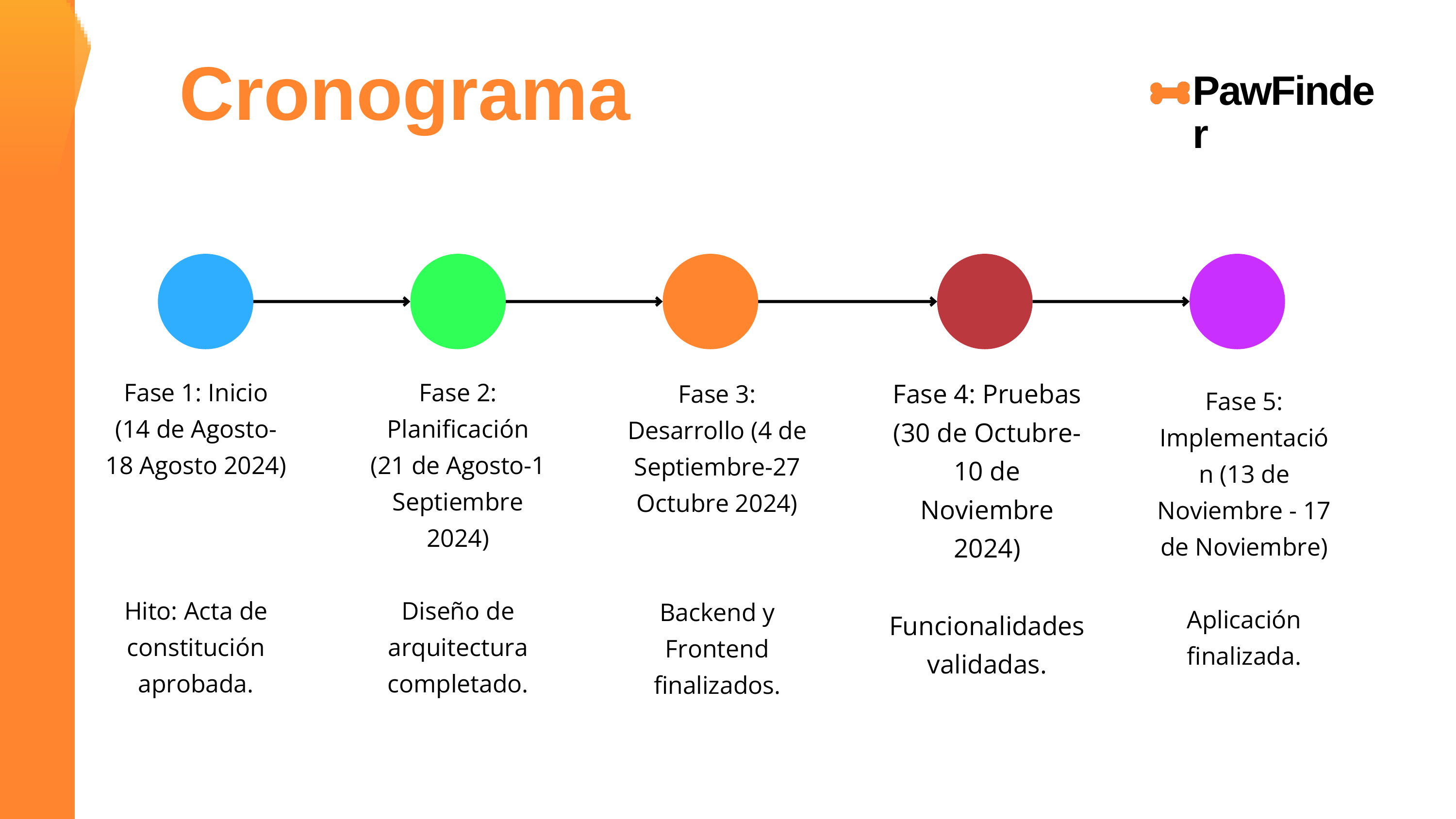

Cronograma
PawFinder

Fase 4: Pruebas (30 de Octubre-10 de Noviembre 2024)

Funcionalidades validadas.
Fase 1: Inicio (14 de Agosto-18 Agosto 2024)

Hito: Acta de constitución aprobada.
Fase 2: Planificación (21 de Agosto-1 Septiembre 2024)

Diseño de arquitectura completado.
Fase 3: Desarrollo (4 de Septiembre-27 Octubre 2024)

Backend y Frontend finalizados.
Fase 5: Implementación (13 de Noviembre - 17 de Noviembre)

Aplicación finalizada.